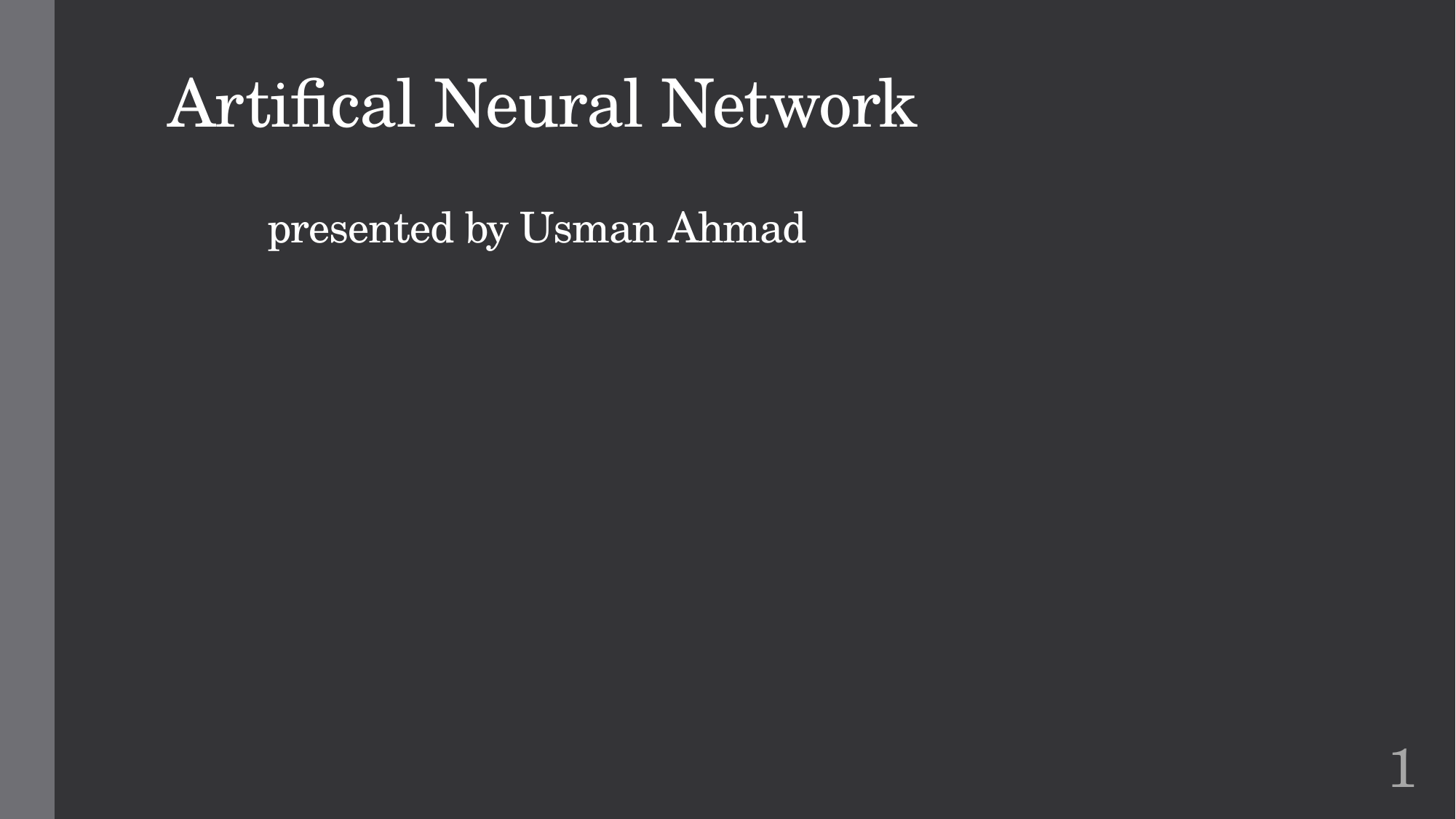

# Artifical Neural Network presented by Usman Ahmad
1